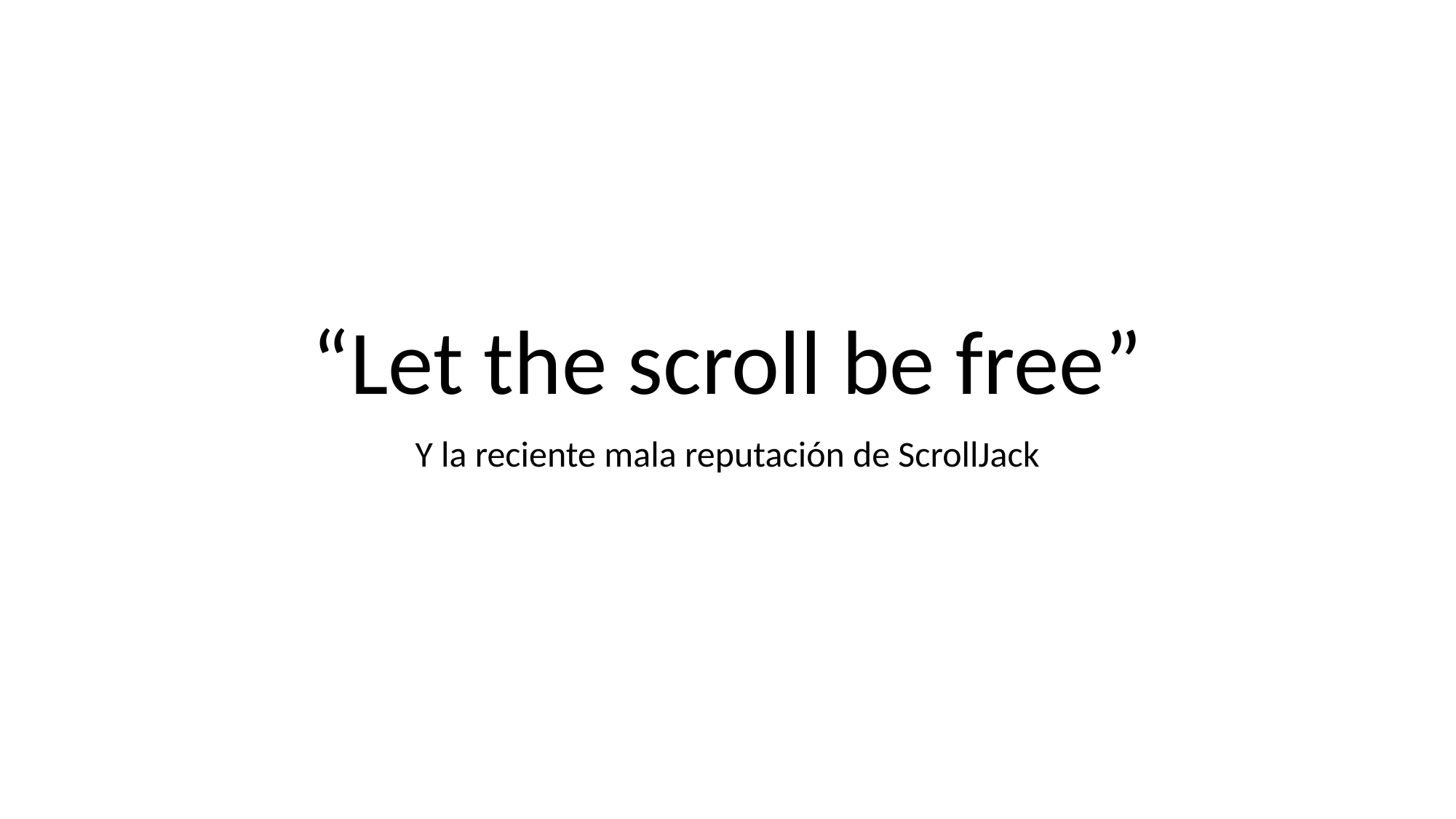

# “Let the scroll be free”
Y la reciente mala reputación de ScrollJack